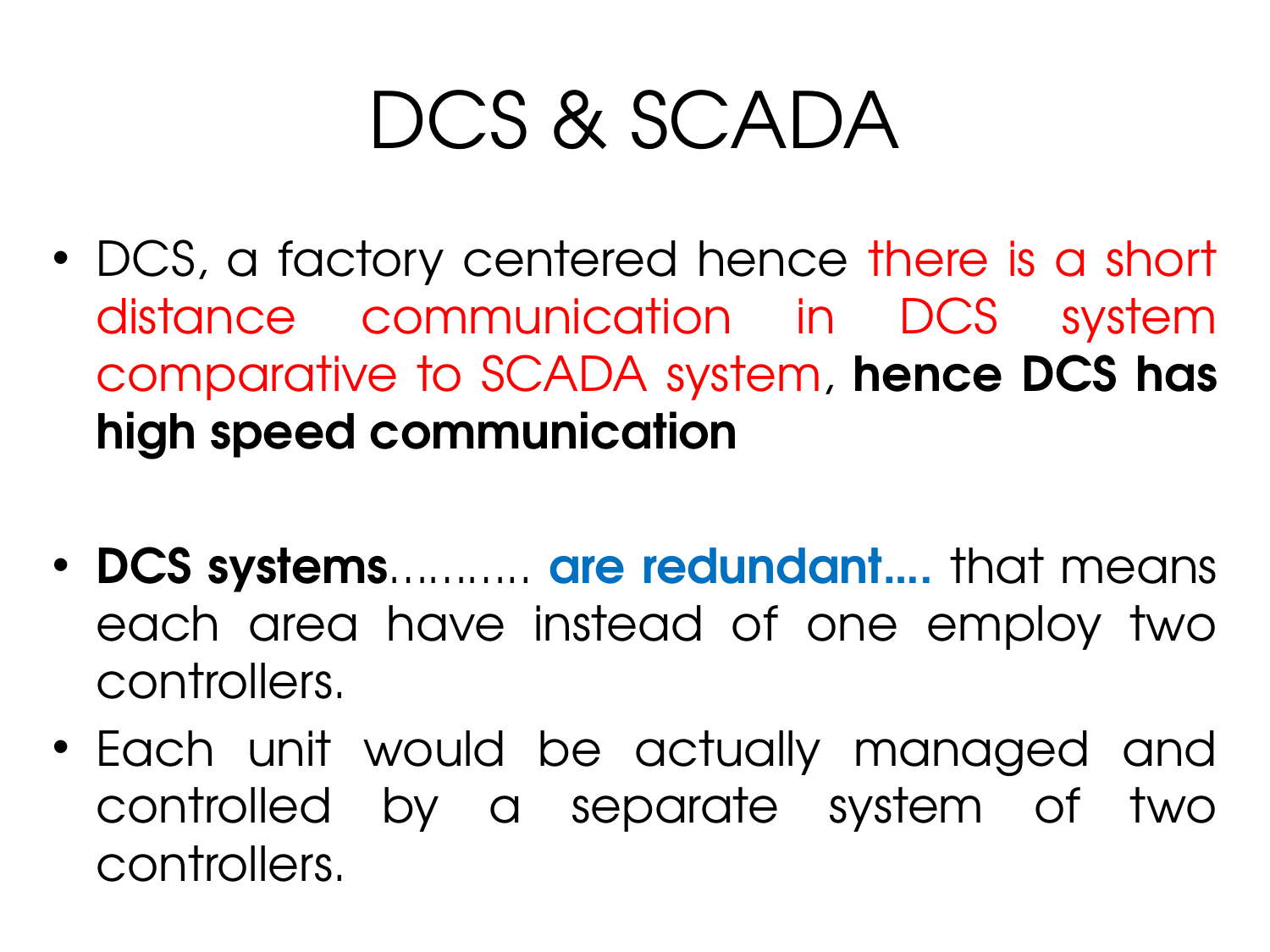

# DCS & SCADA
DCS, a factory centered hence there is a short distance communication in DCS system comparative to SCADA system, hence DCS has high speed communication

DCS systems……….. are redundant…. that means each area have instead of one employ two controllers.
Each unit would be actually managed and controlled by a separate system of two controllers.